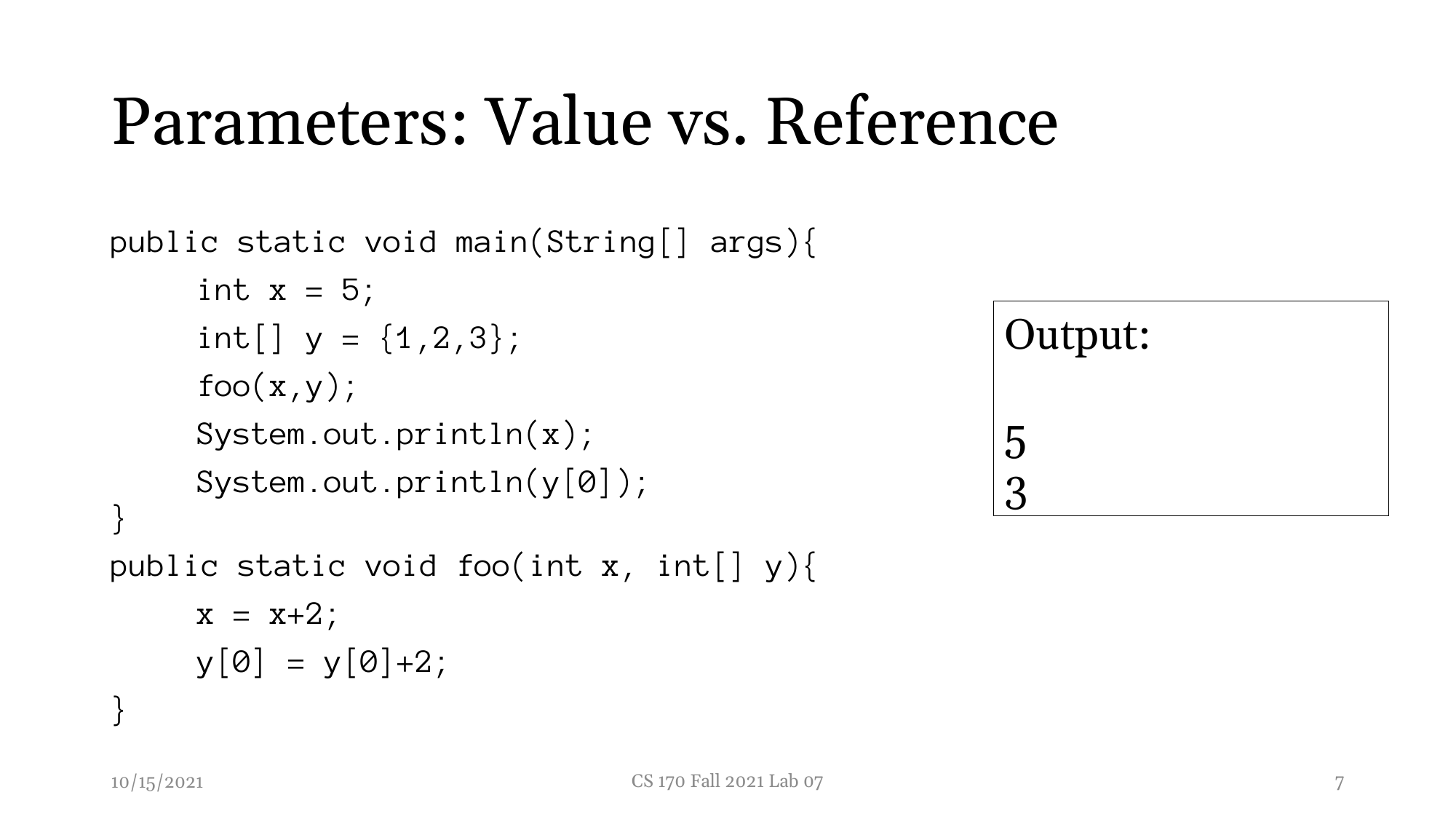

# Parameters: Value vs. Reference
public static void main(String[] args){
	int x = 5;
	int[] y = {1,2,3};
	foo(x,y);
	System.out.println(x);
	System.out.println(y[0]);
}
public static void foo(int x, int[] y){
	x = x+2;
	y[0] = y[0]+2;
}
Output:

5
3
10/15/2021
CS 170 Fall 2021 Lab 07
7